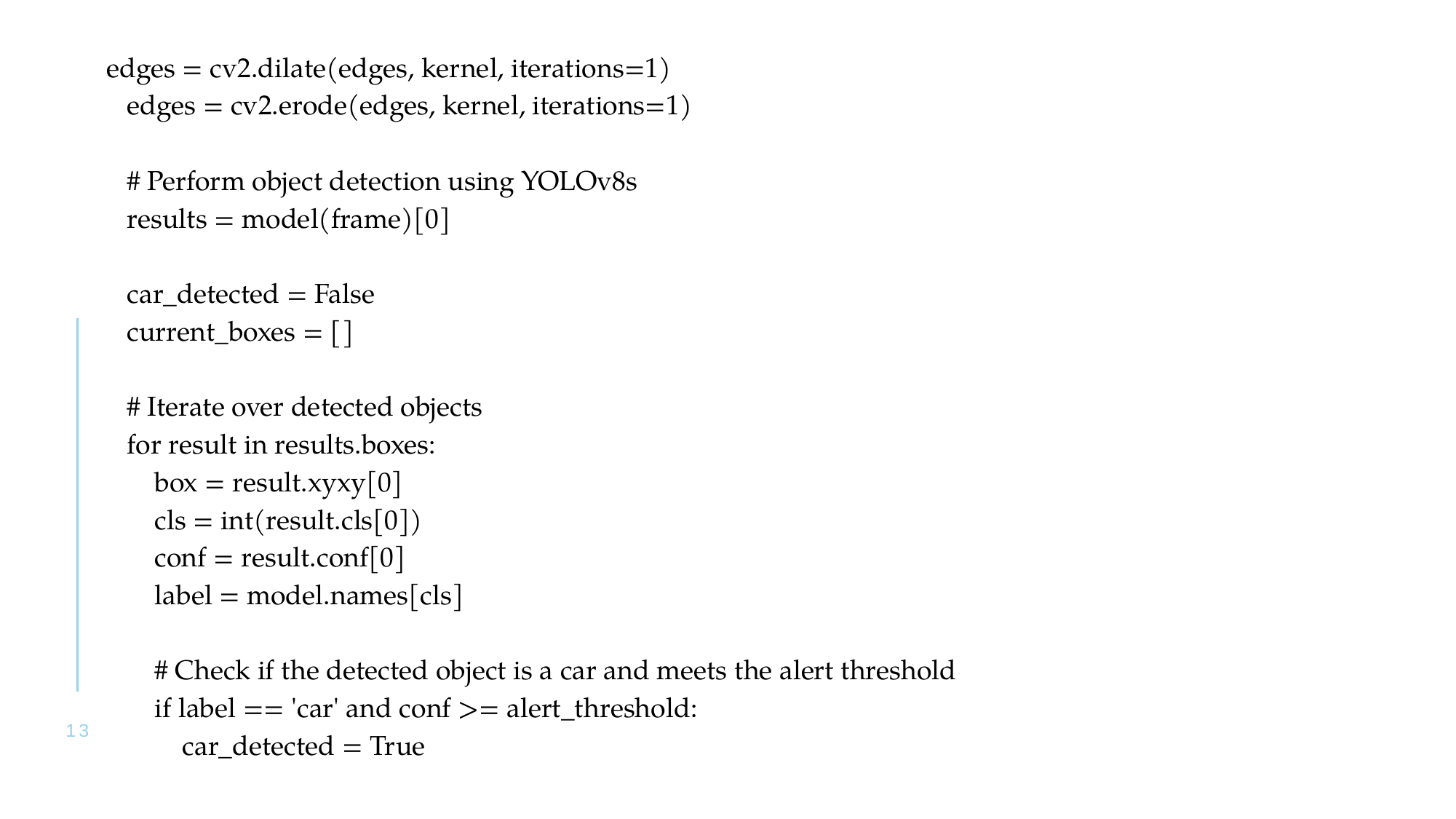

edges = cv2.dilate(edges, kernel, iterations=1)
    edges = cv2.erode(edges, kernel, iterations=1)

    # Perform object detection using YOLOv8s
    results = model(frame)[0]

    car_detected = False
    current_boxes = []

    # Iterate over detected objects
    for result in results.boxes:
        box = result.xyxy[0]
        cls = int(result.cls[0])
        conf = result.conf[0]
        label = model.names[cls]

        # Check if the detected object is a car and meets the alert threshold
        if label == 'car' and conf >= alert_threshold:
            car_detected = True

#

13